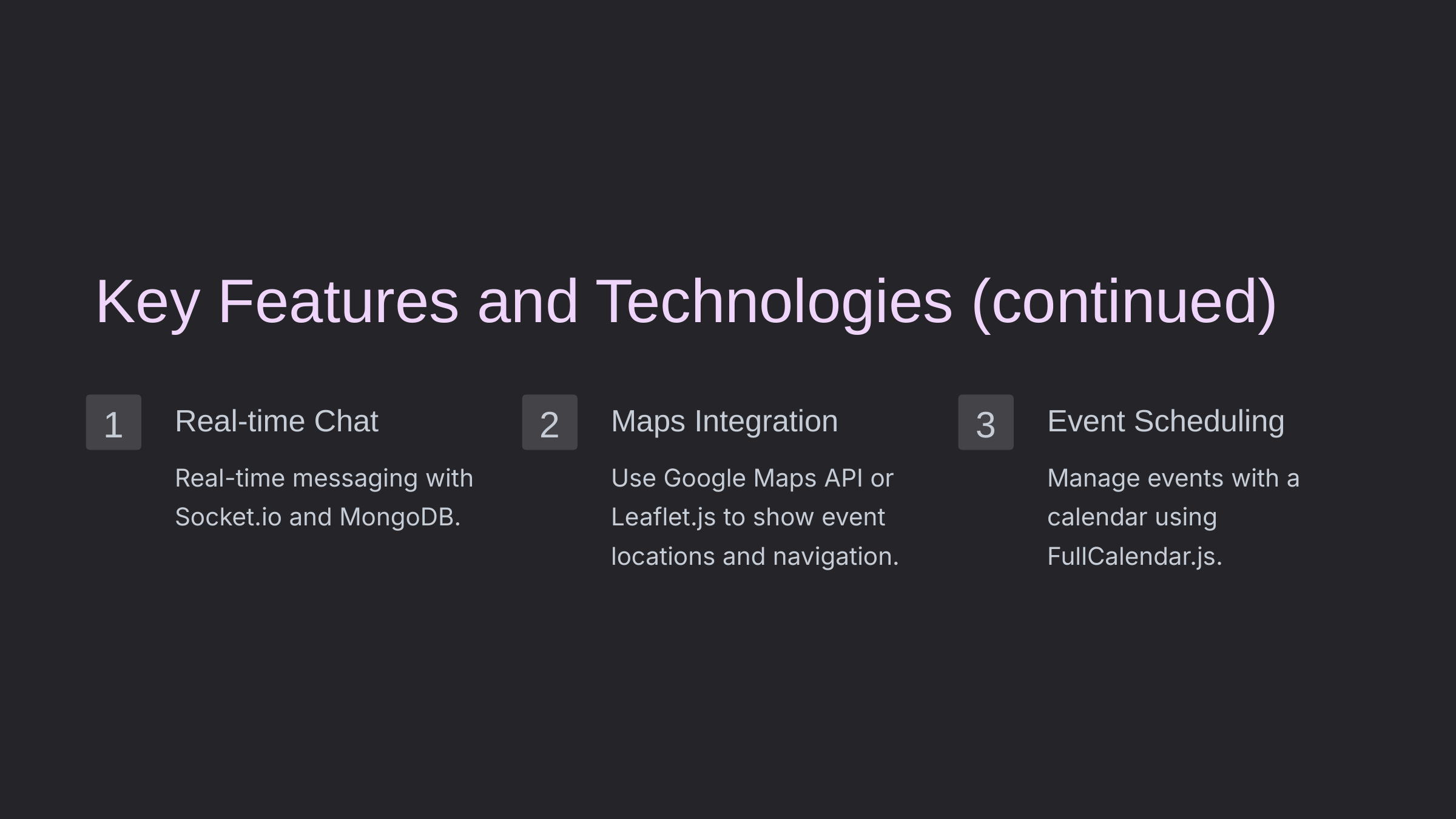

Key Features and Technologies (continued)

Real-time Chat

Maps Integration

Event Scheduling
1
2
3
Real-time messaging with Socket.io and MongoDB.
Use Google Maps API or Leaflet.js to show event locations and navigation.
Manage events with a calendar using FullCalendar.js.